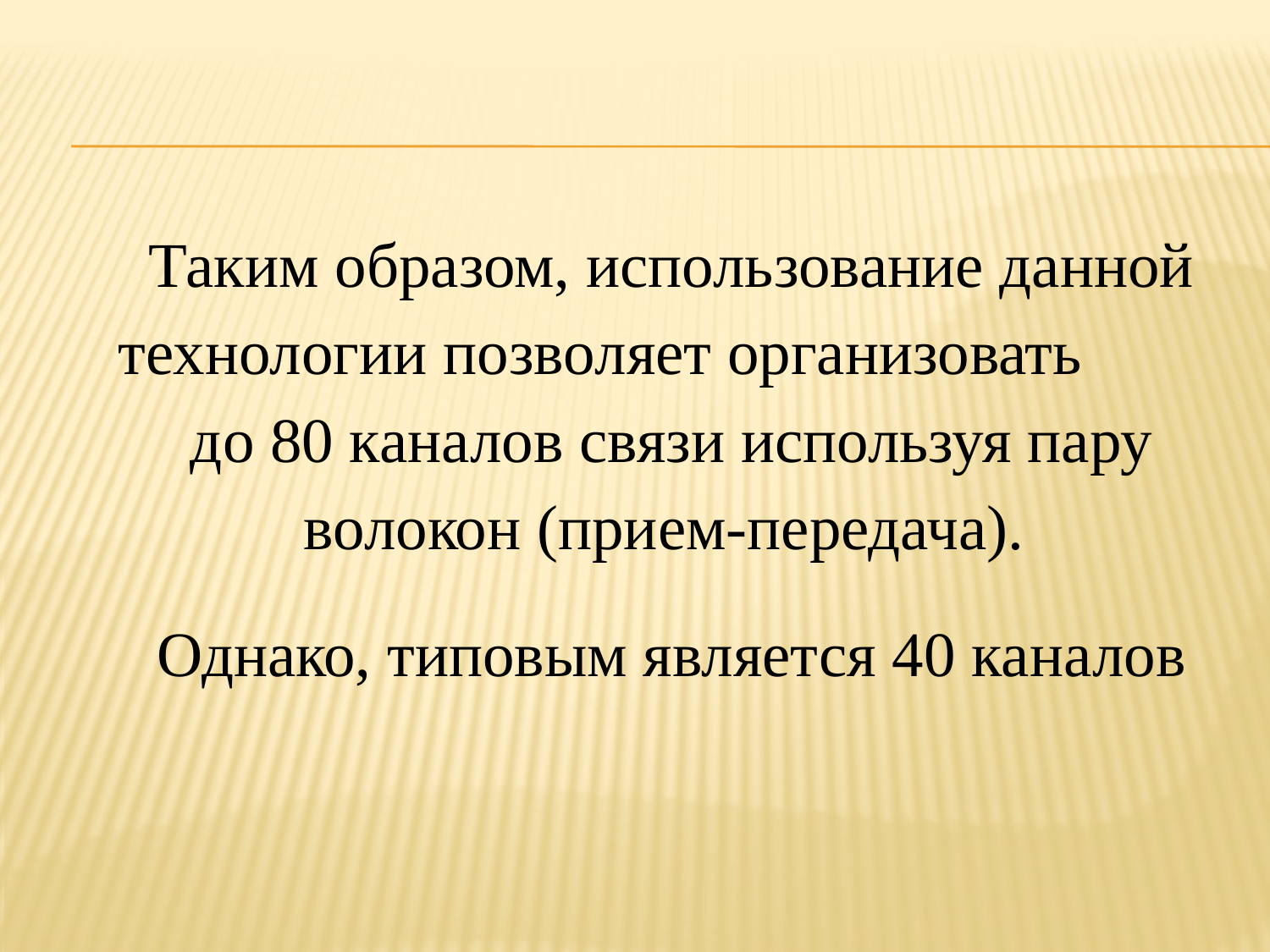

Таким образом, использование данной технологии позволяет организовать          до 80 каналов связи используя пару волокон (прием-передача).
Однако, типовым является 40 каналов